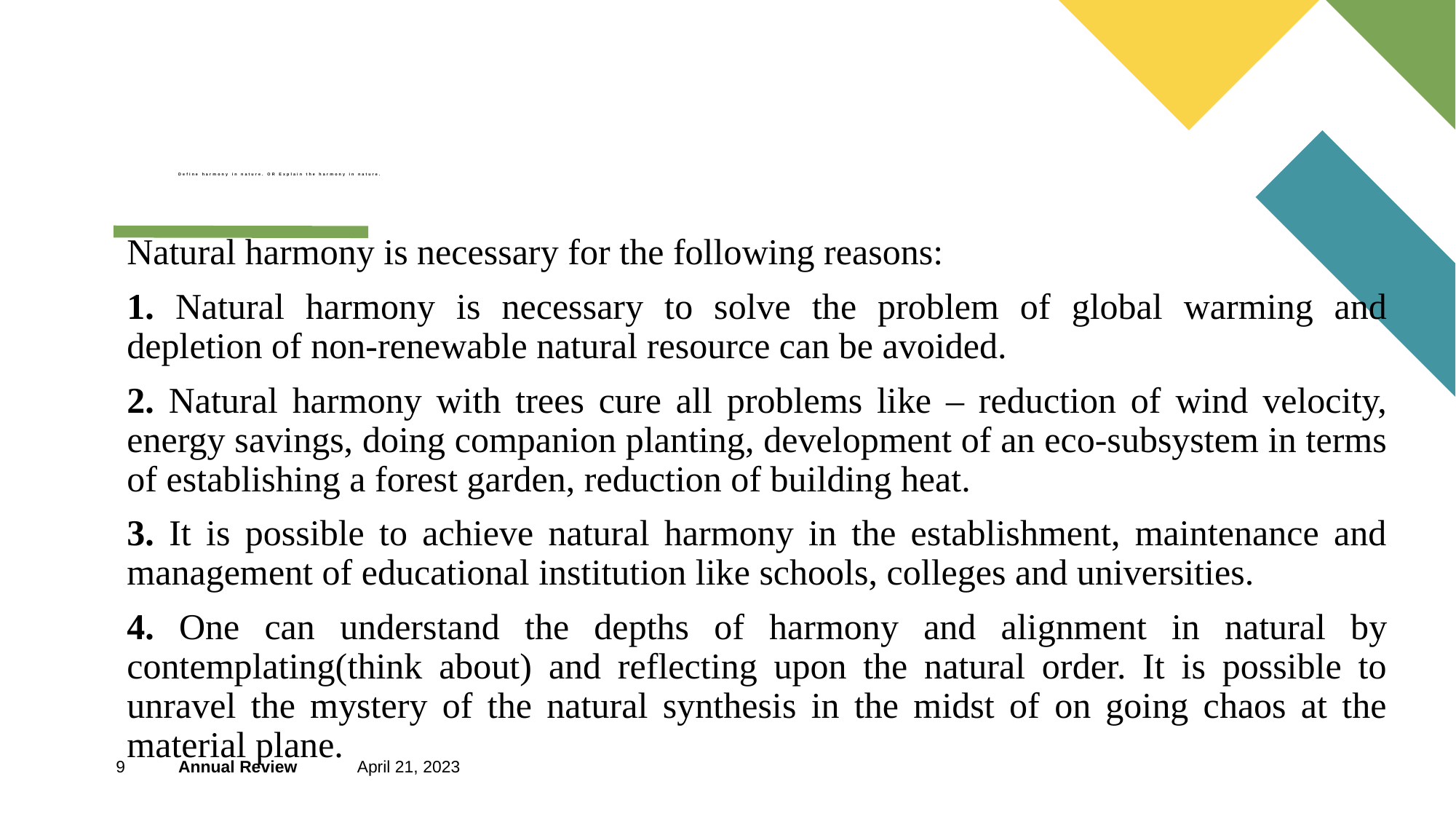

# Define harmony in nature. OR Explain the harmony in nature.
Natural harmony is necessary for the following reasons:
1. Natural harmony is necessary to solve the problem of global warming and depletion of non-renewable natural resource can be avoided.
2. Natural harmony with trees cure all problems like – reduction of wind velocity, energy savings, doing companion planting, development of an eco-subsystem in terms of establishing a forest garden, reduction of building heat.
3. It is possible to achieve natural harmony in the establishment, maintenance and management of educational institution like schools, colleges and universities.
4. One can understand the depths of harmony and alignment in natural by contemplating(think about) and reflecting upon the natural order. It is possible to unravel the mystery of the natural synthesis in the midst of on going chaos at the material plane.
9
Annual Review
April 21, 2023